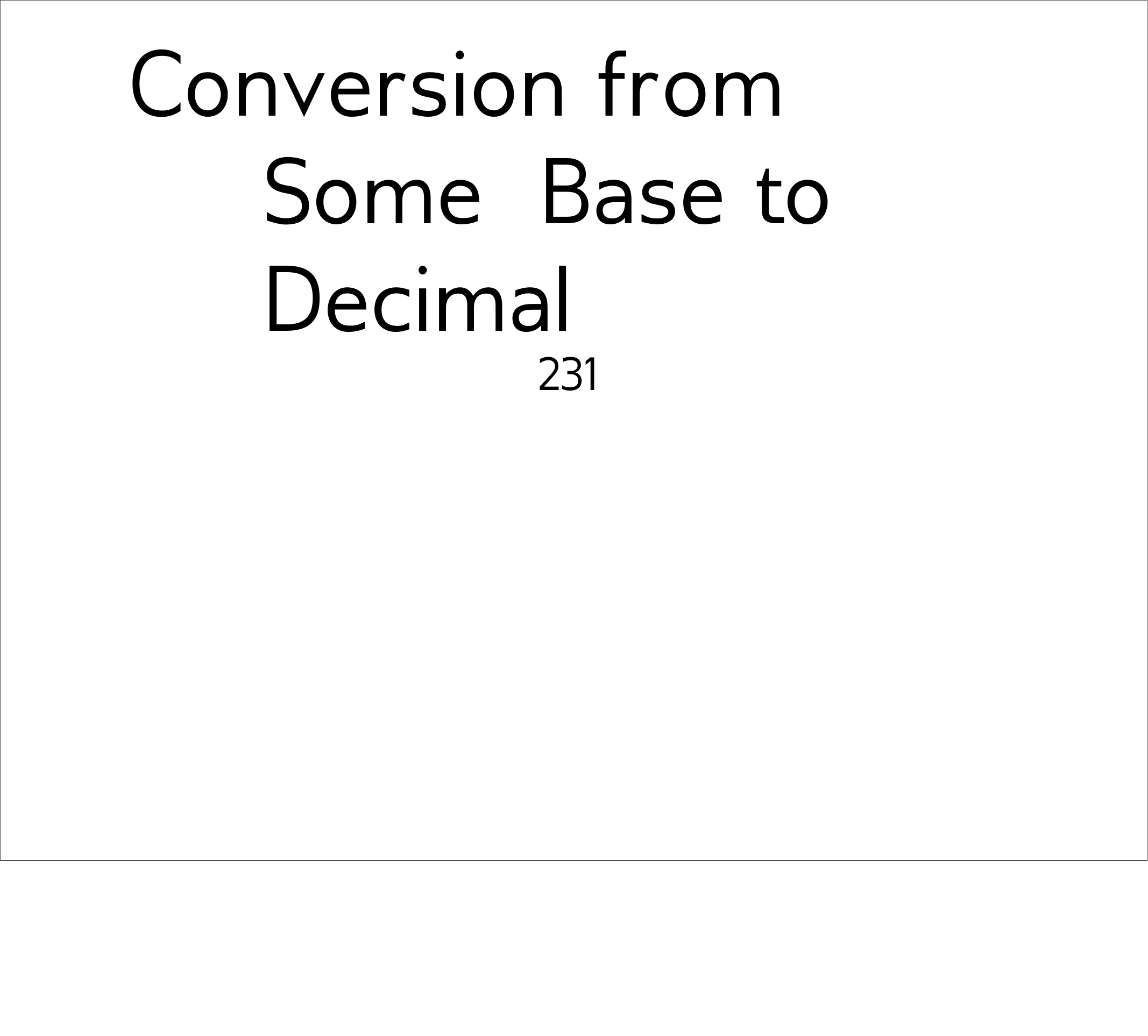

Conversion from	Some  Base to Decimal
231